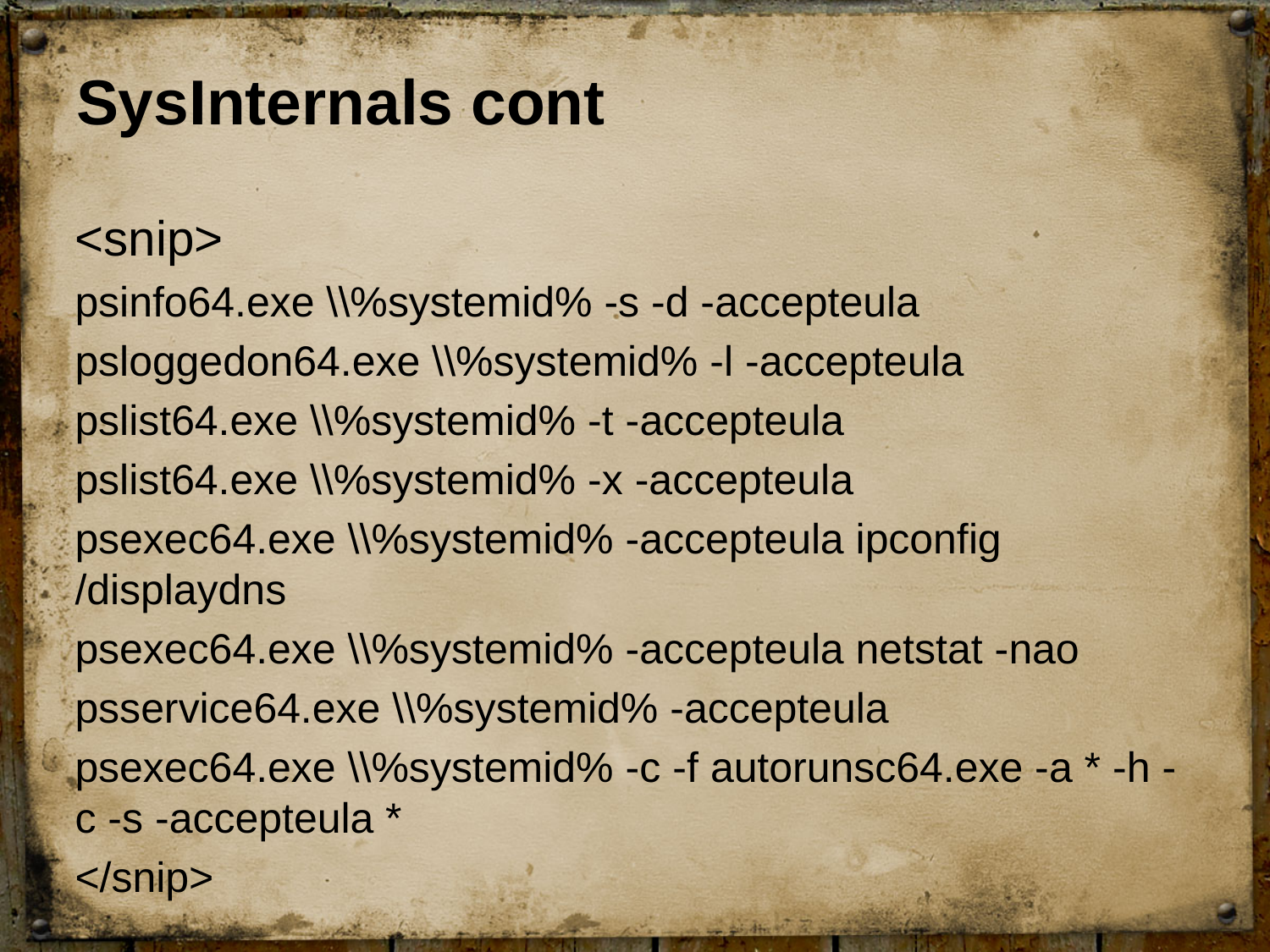

# SysInternals cont
<snip>
psinfo64.exe \\%systemid% -s -d -accepteula
psloggedon64.exe \\%systemid% -l -accepteula
pslist64.exe \\%systemid% -t -accepteula
pslist64.exe \\%systemid% -x -accepteula
psexec64.exe \\%systemid% -accepteula ipconfig /displaydns
psexec64.exe \\%systemid% -accepteula netstat -nao
psservice64.exe \\%systemid% -accepteula
psexec64.exe \\%systemid% -c -f autorunsc64.exe -a * -h -c -s -accepteula *
</snip>